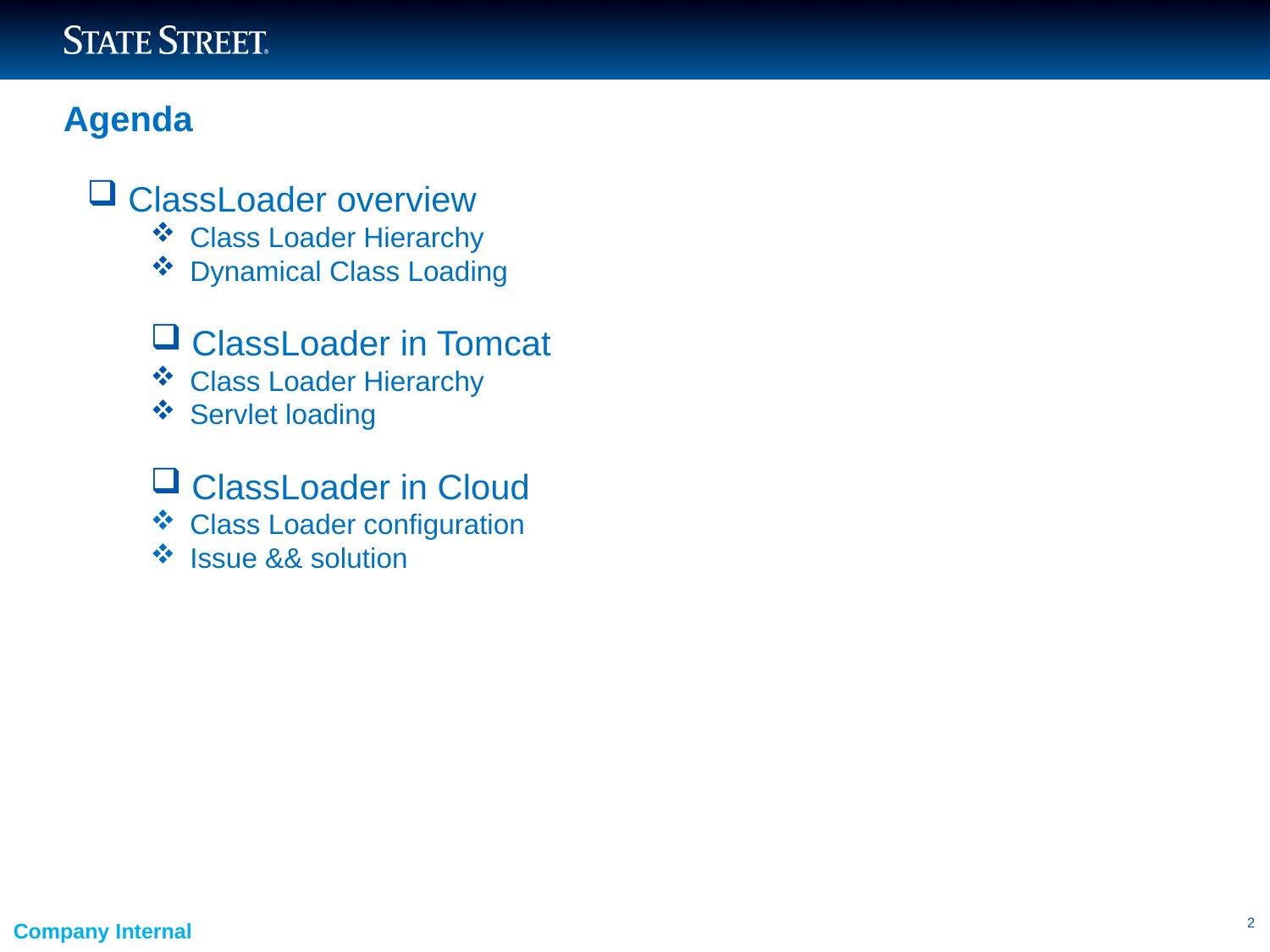

# Agenda
 ClassLoader overview
Class Loader Hierarchy
Dynamical Class Loading

 ClassLoader in Tomcat
Class Loader Hierarchy
Servlet loading

 ClassLoader in Cloud
Class Loader configuration
Issue && solution